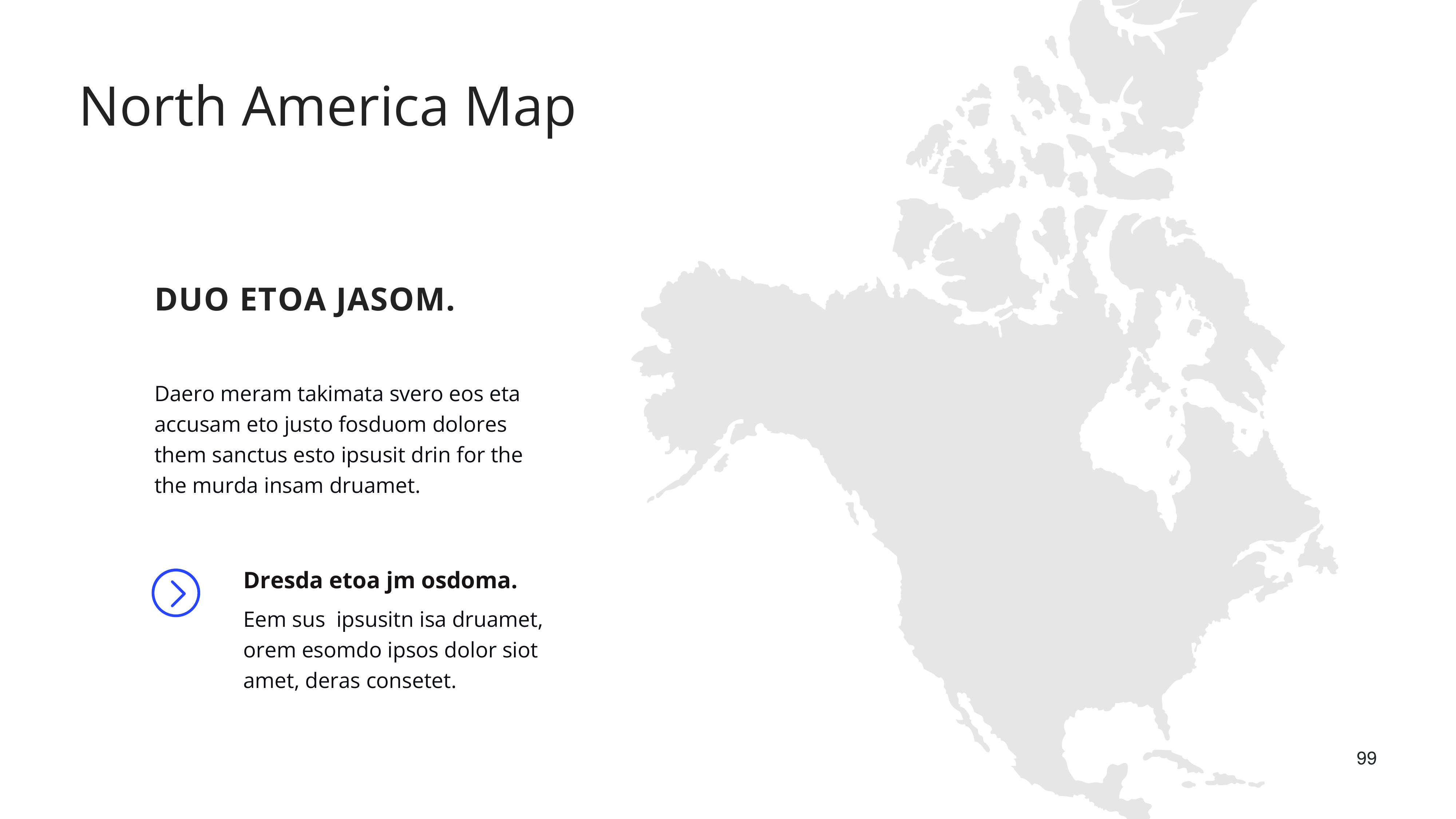

North America Map
duo etoa jasom.
Daero meram takimata svero eos eta accusam eto justo fosduom dolores them sanctus esto ipsusit drin for the the murda insam druamet.
Dresda etoa jm osdoma.

Eem sus  ipsusitn isa druamet, orem esomdo ipsos dolor siot amet, deras consetet.
99